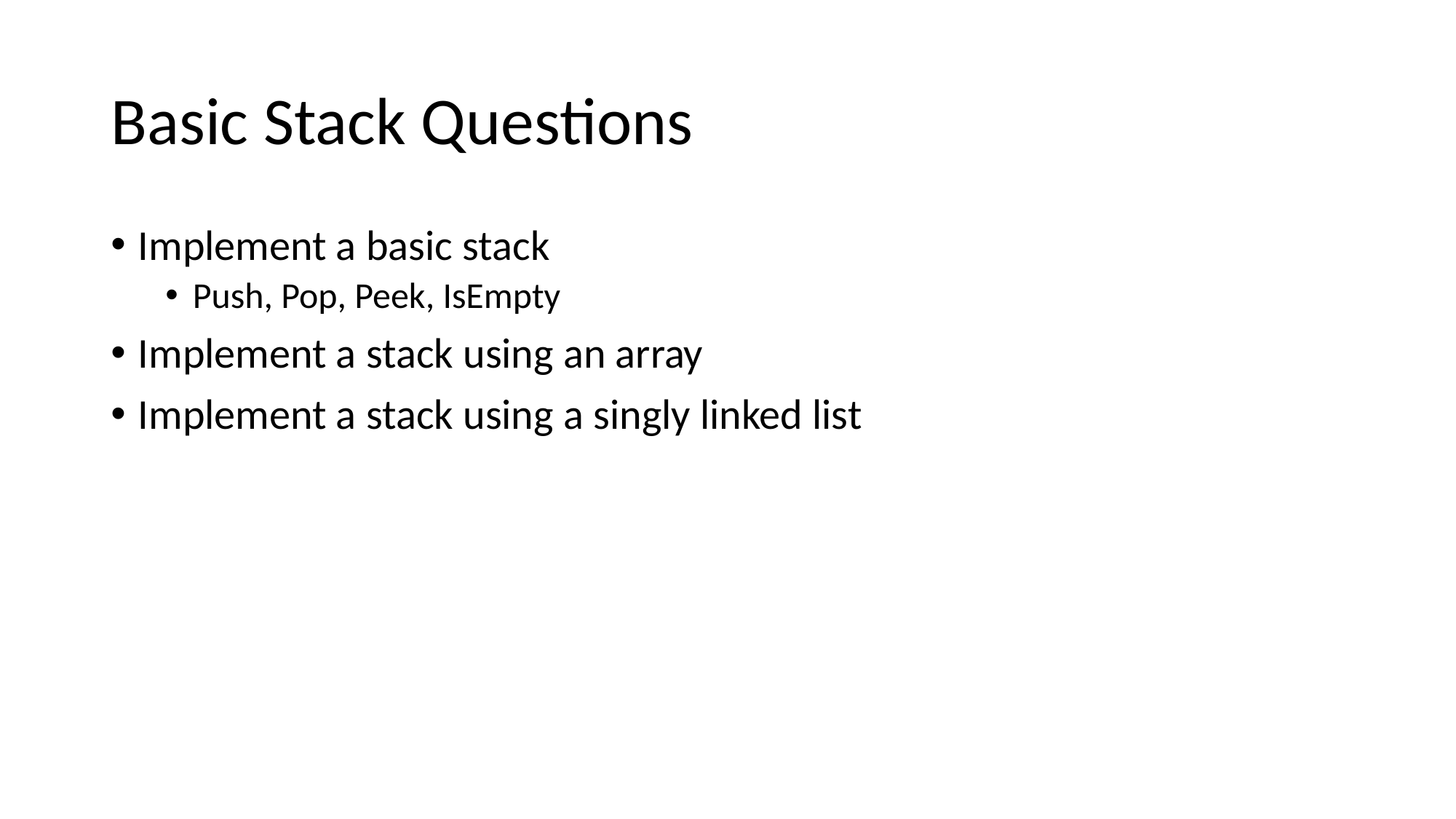

# Basic Stack Questions
Implement a basic stack
Push, Pop, Peek, IsEmpty
Implement a stack using an array
Implement a stack using a singly linked list